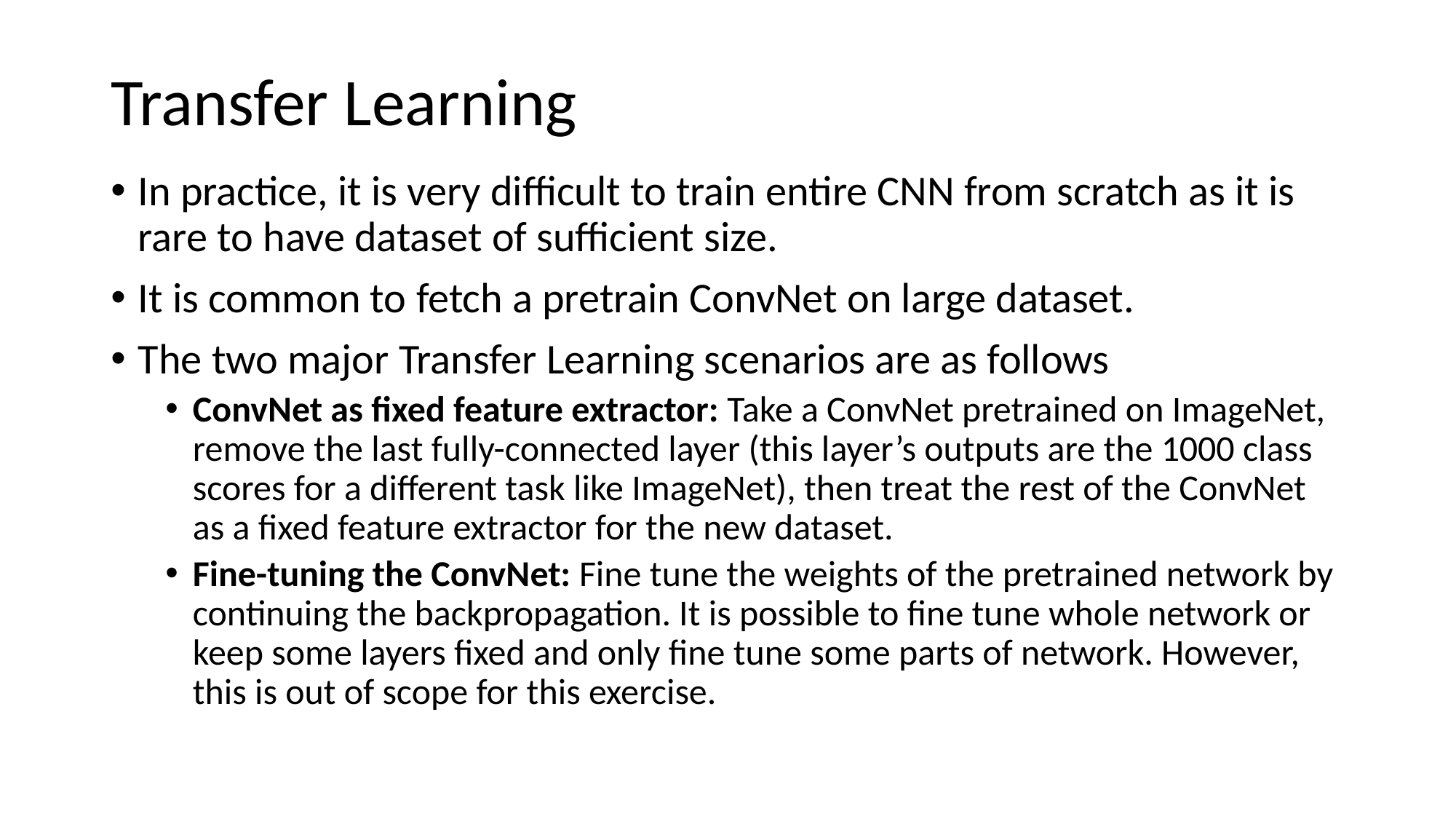

# Transfer Learning
In practice, it is very difficult to train entire CNN from scratch as it is rare to have dataset of sufficient size.
It is common to fetch a pretrain ConvNet on large dataset.
The two major Transfer Learning scenarios are as follows
ConvNet as fixed feature extractor: Take a ConvNet pretrained on ImageNet, remove the last fully-connected layer (this layer’s outputs are the 1000 class scores for a different task like ImageNet), then treat the rest of the ConvNet as a fixed feature extractor for the new dataset.
Fine-tuning the ConvNet: Fine tune the weights of the pretrained network by continuing the backpropagation. It is possible to fine tune whole network or keep some layers fixed and only fine tune some parts of network. However, this is out of scope for this exercise.